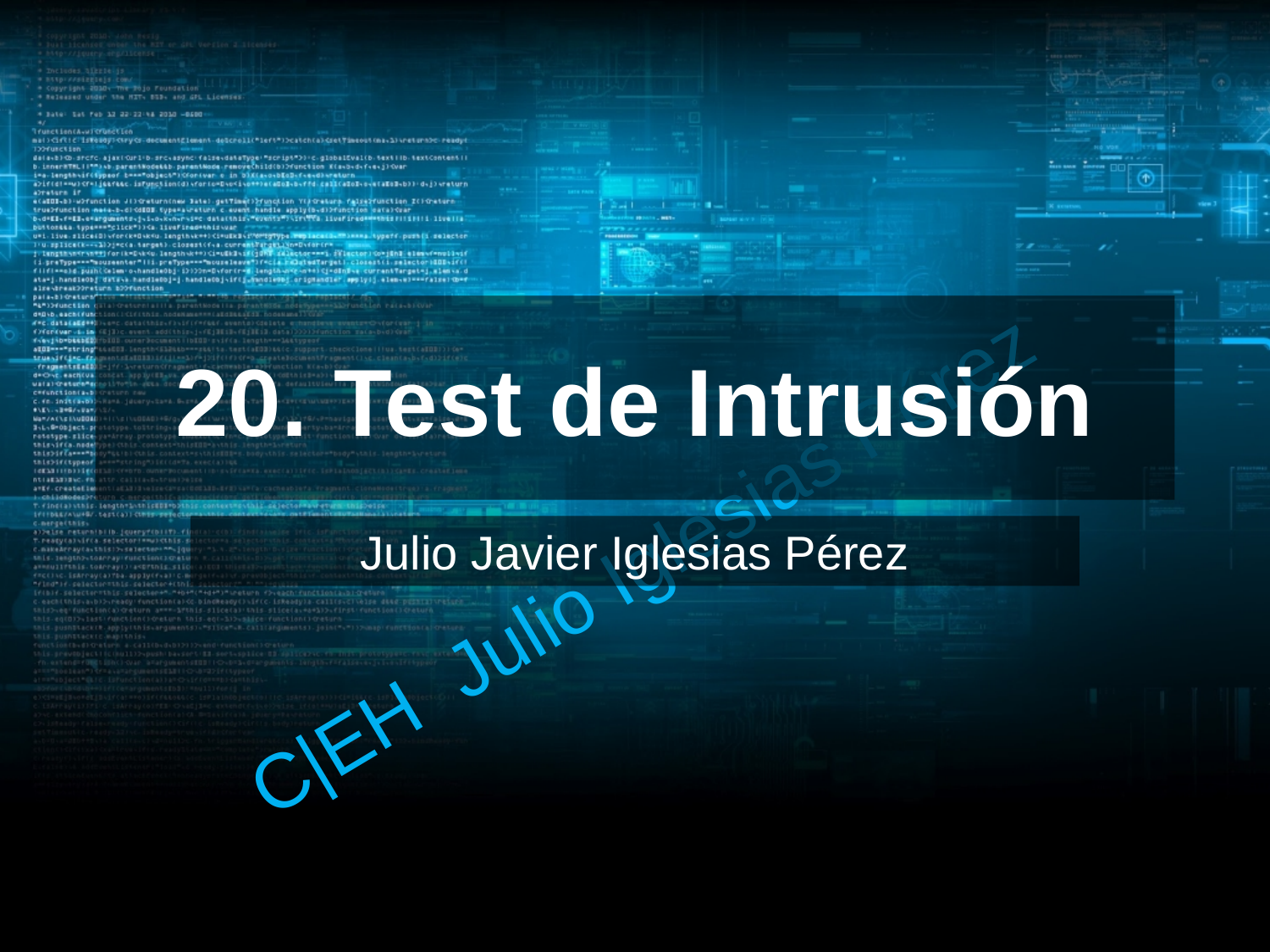

# 20. Test de Intrusión
C|EH  Julio Iglesias Pérez
Julio Javier Iglesias Pérez